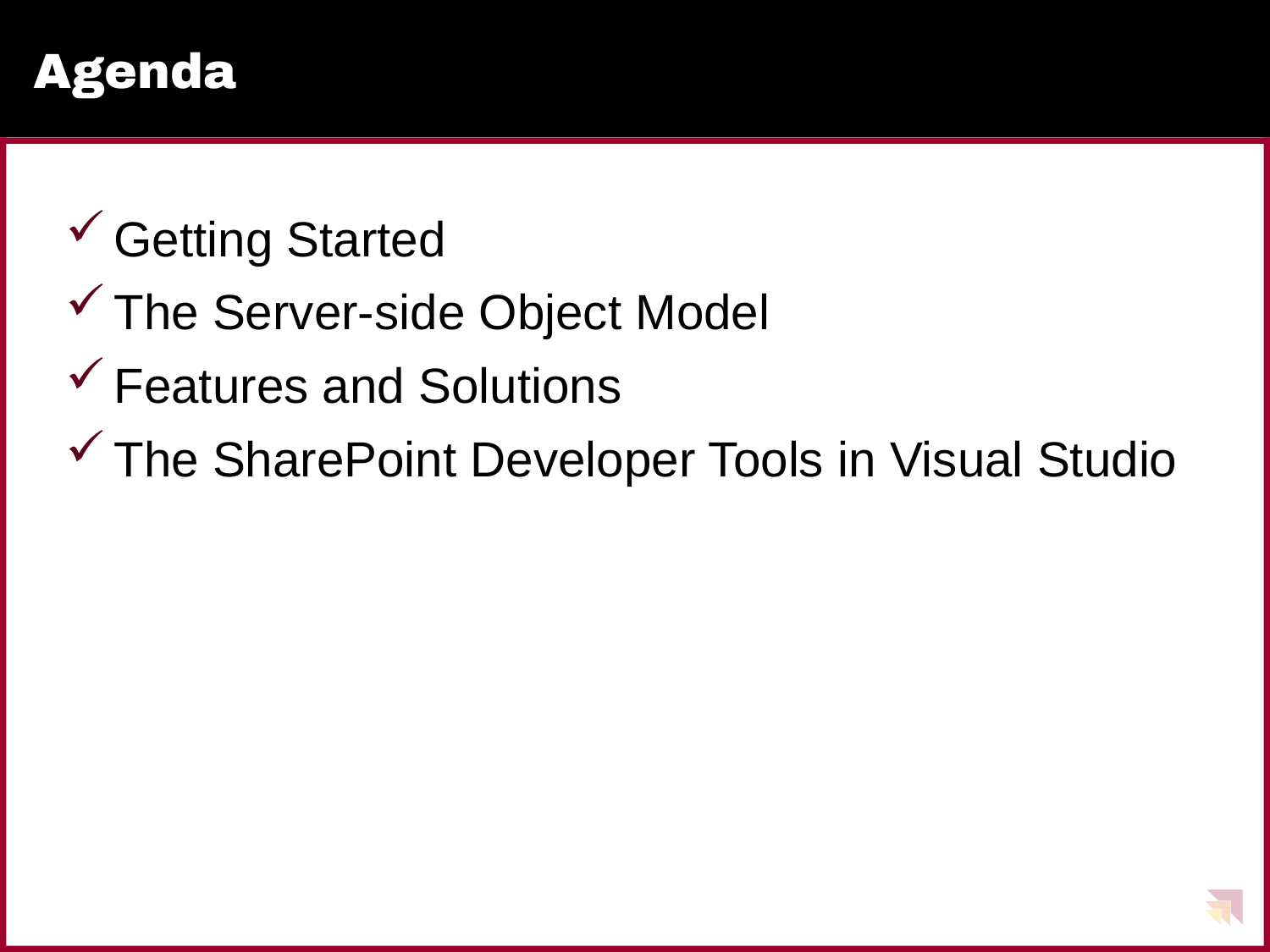

# Agenda
Getting Started
The Server-side Object Model
Features and Solutions
The SharePoint Developer Tools in Visual Studio